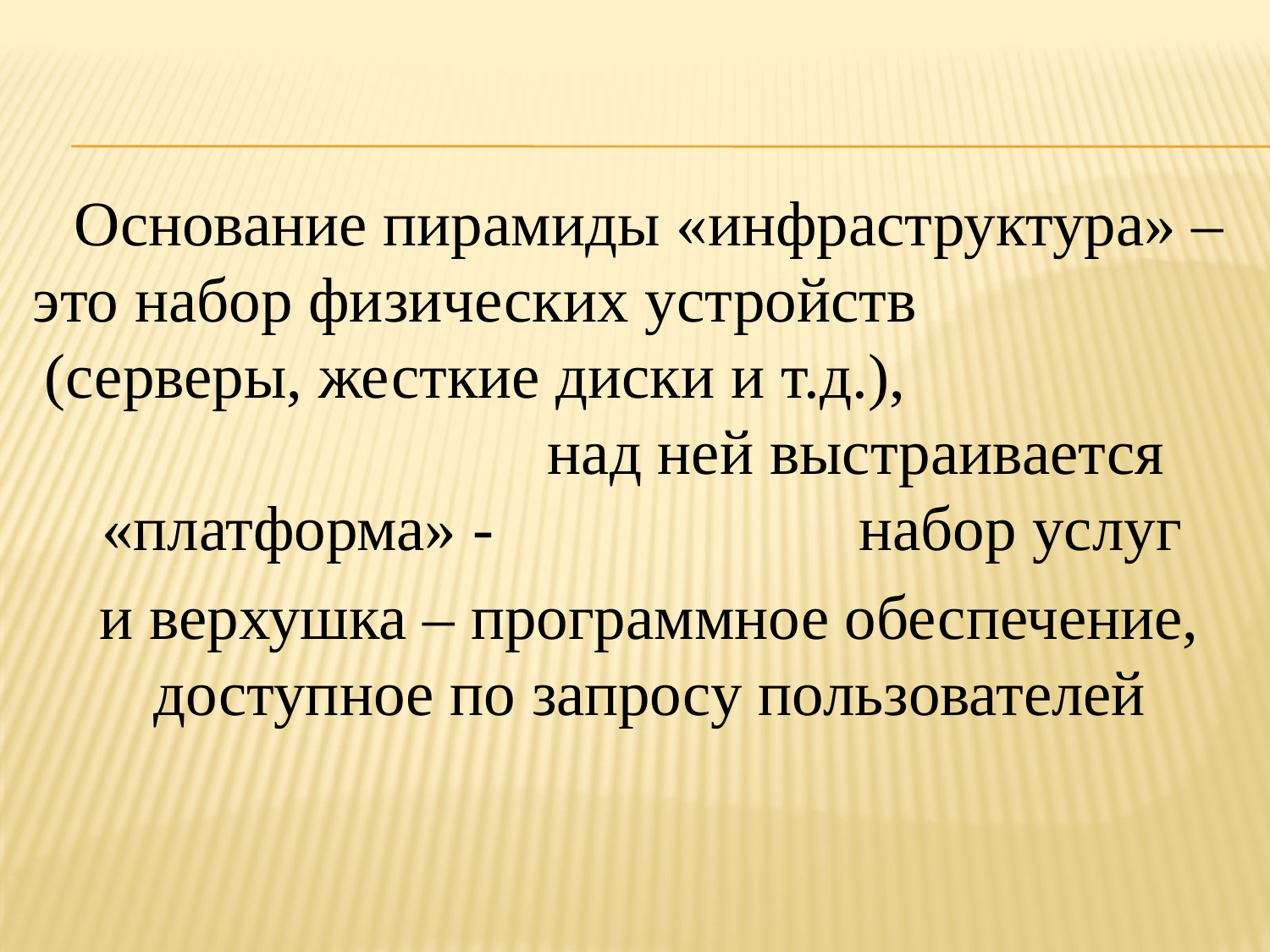

Основание пирамиды «инфраструктура» – это набор физических устройств                        (серверы, жесткие диски и т.д.),                                                  над ней выстраивается «платформа» -                       набор услуг
и верхушка – программное обеспечение, доступное по запросу пользователей